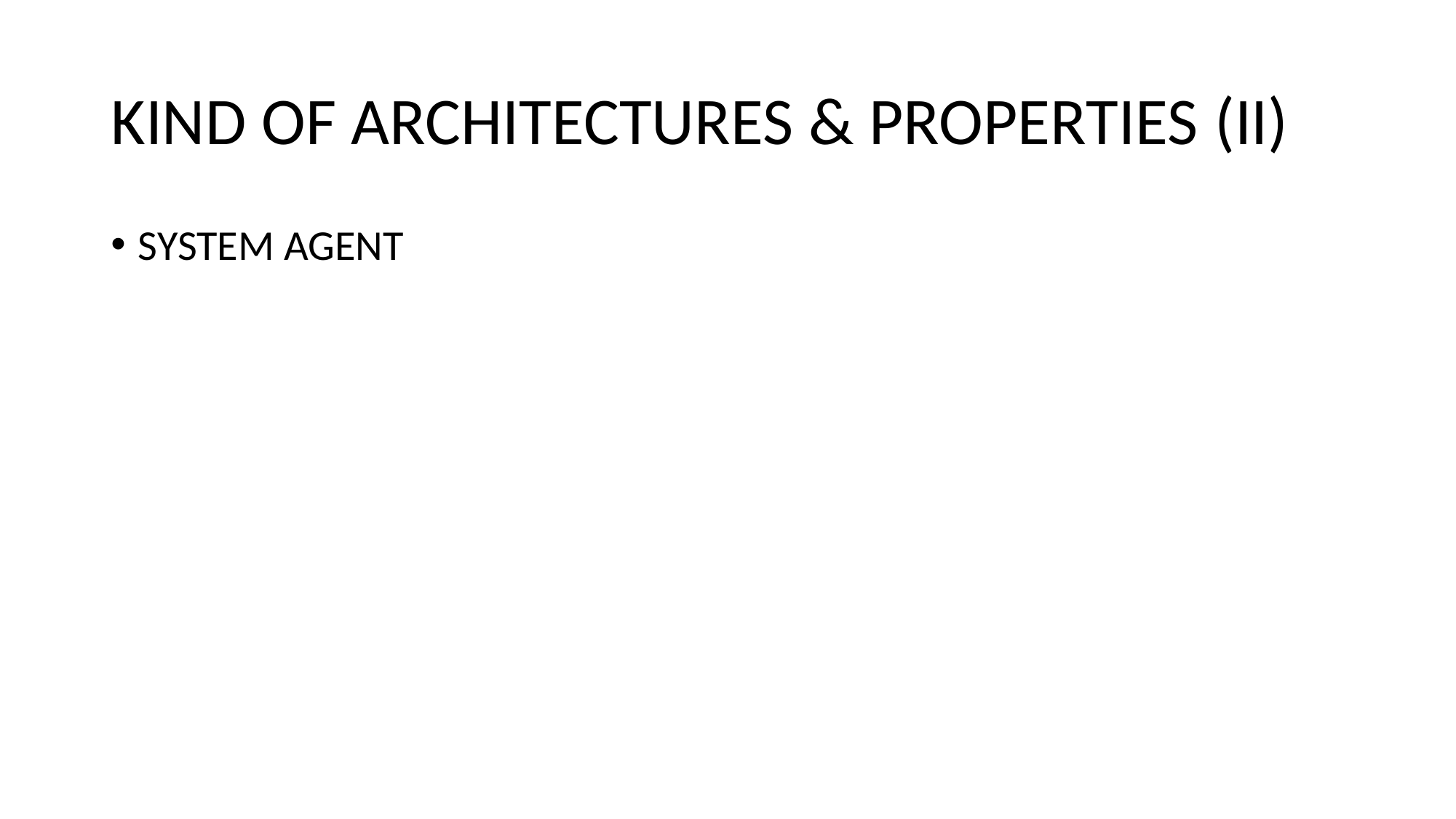

# KIND OF ARCHITECTURES & PROPERTIES (II)
SYSTEM AGENT